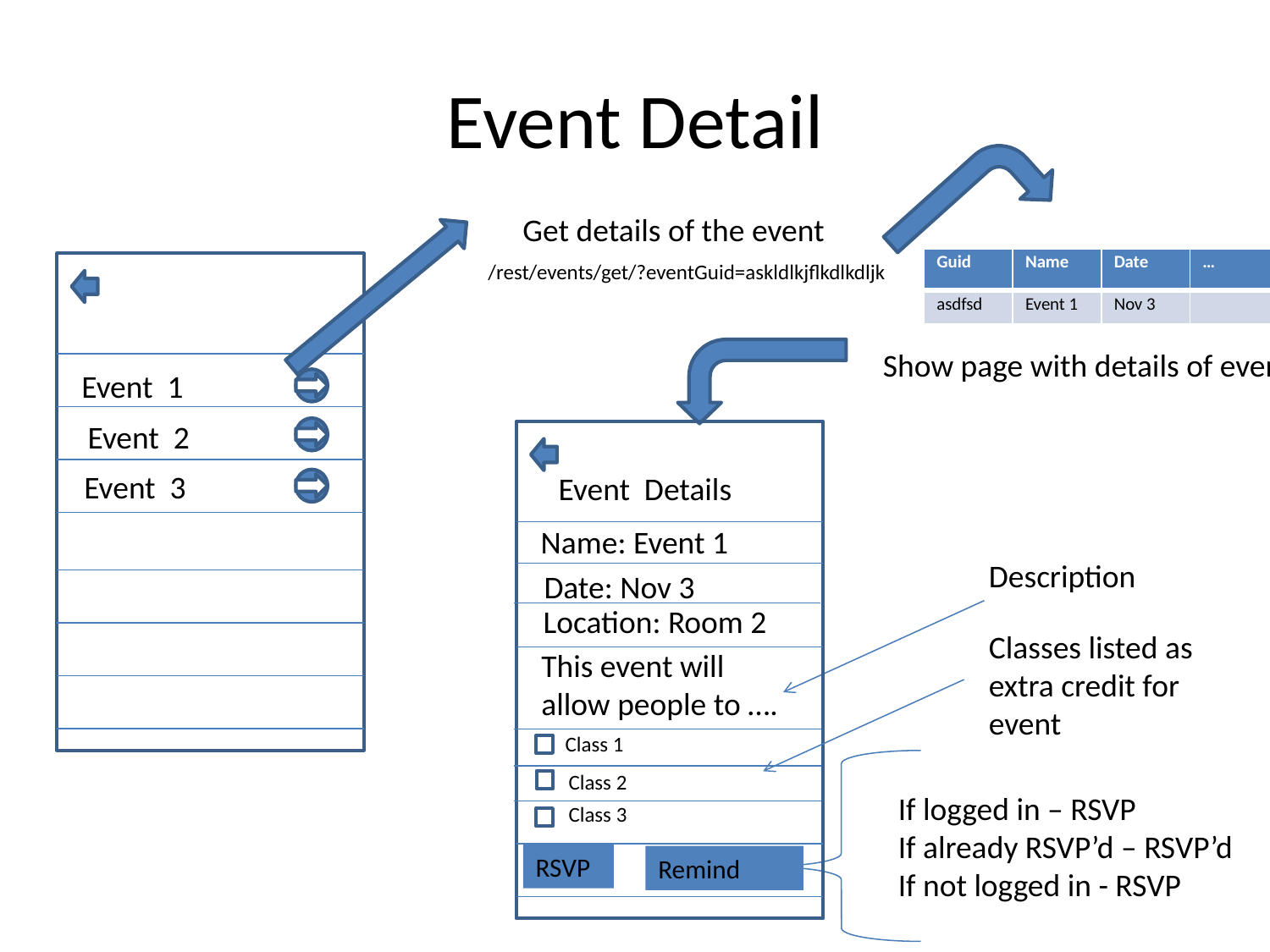

# Event Detail

Get details of the event
| Guid | Name | Date | … |
| --- | --- | --- | --- |
| asdfsd | Event 1 | Nov 3 |  |
/rest/events/get/?eventGuid=askldlkjflkdlkdljk

Show page with details of event
Event  1

Event  2

Event  Details
Name: Event 1
Date: Nov 3
Location: Room 2
This event will allow people to ….
Class 1

Class 2

Class 3

RSVP
Remind
Event  3

Description
Classes listed as
extra credit for
event

If logged in – RSVP
If already RSVP’d – RSVP’d
If not logged in - RSVP